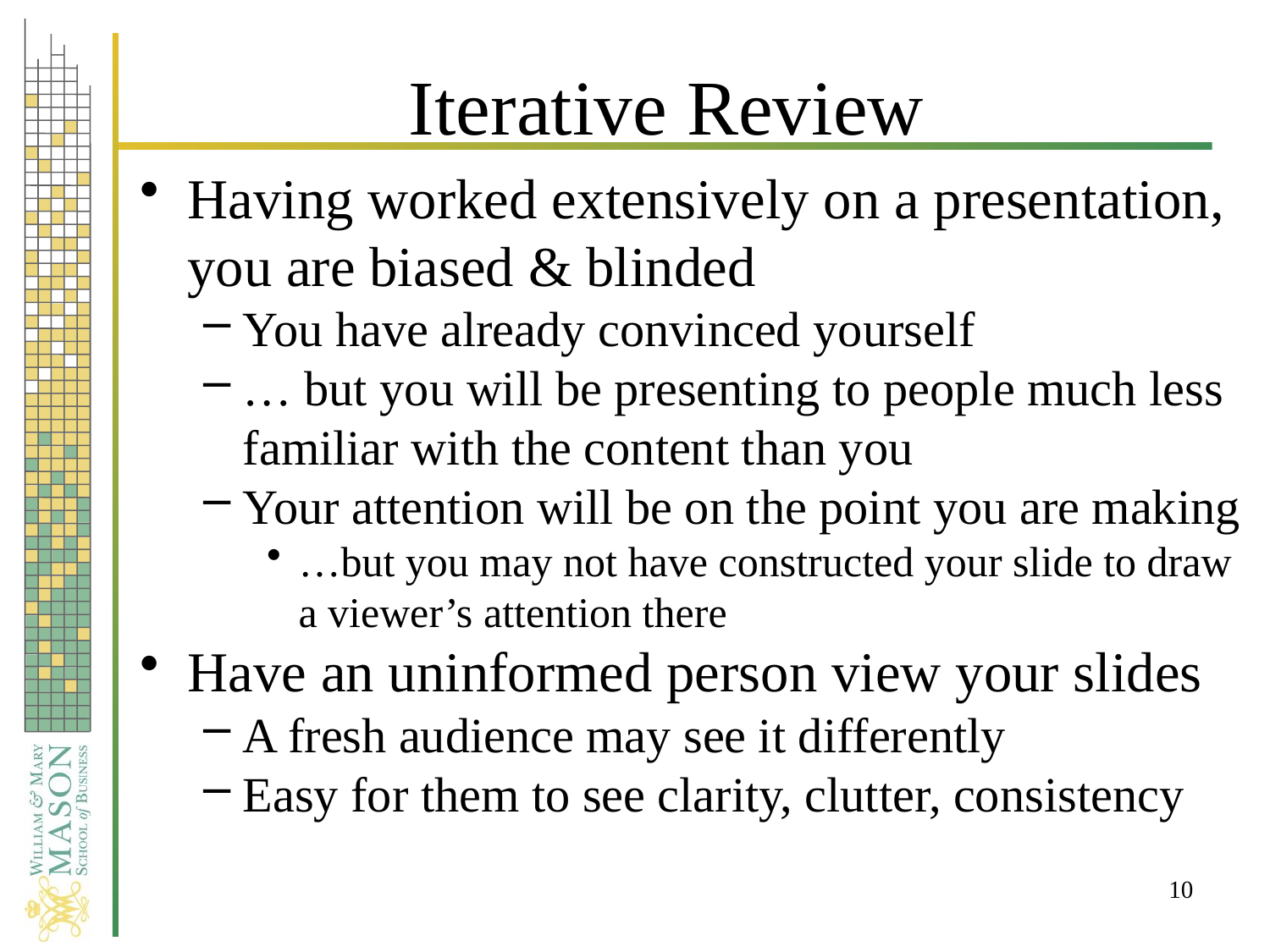

# Iterative Review
Having worked extensively on a presentation, you are biased & blinded
You have already convinced yourself
… but you will be presenting to people much less familiar with the content than you
Your attention will be on the point you are making
…but you may not have constructed your slide to draw a viewer’s attention there
Have an uninformed person view your slides
A fresh audience may see it differently
Easy for them to see clarity, clutter, consistency
10